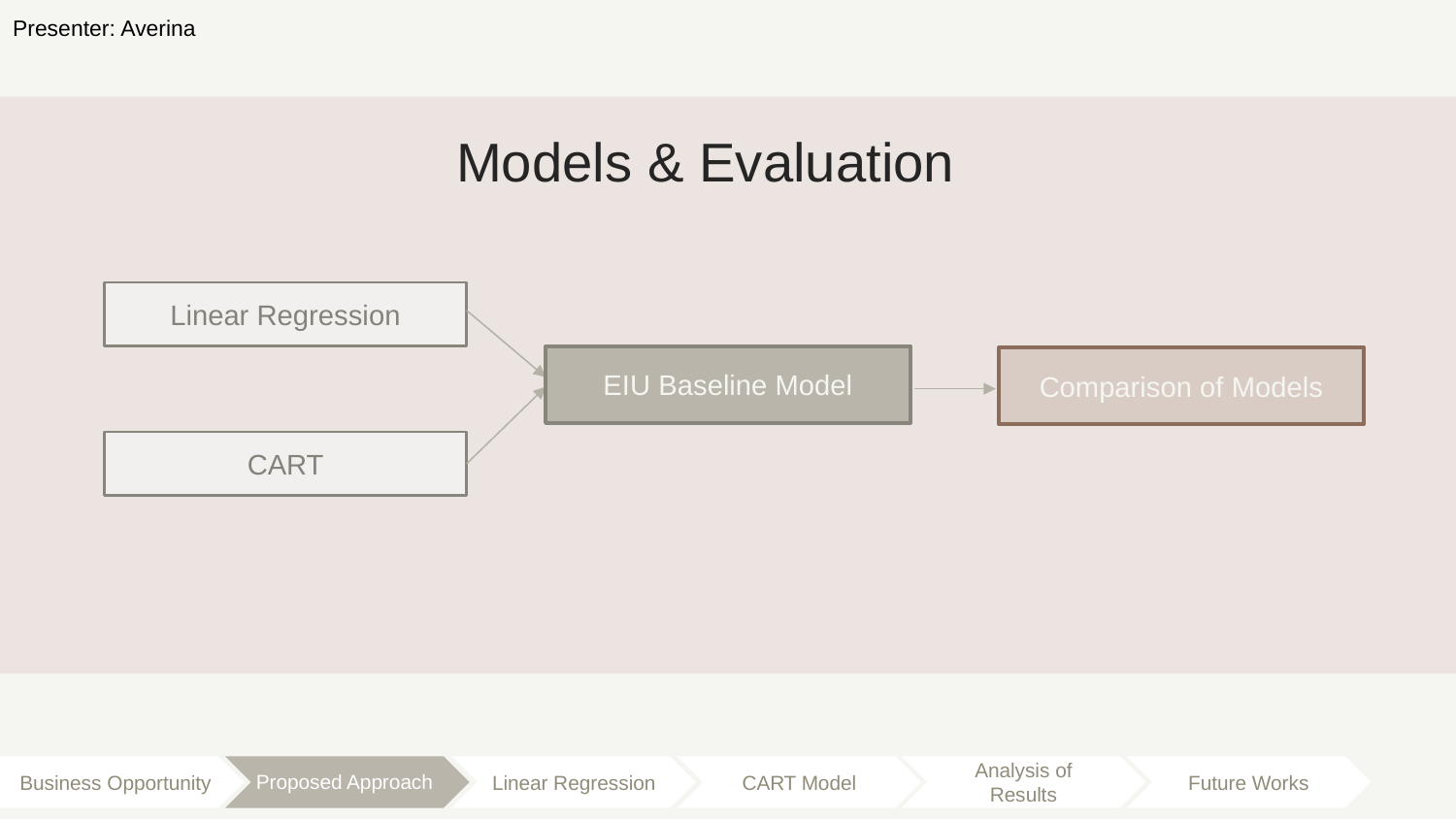

Presenter: Averina

Models & Evaluation
Linear Regression
EIU Baseline Model
Comparison of Models
CART